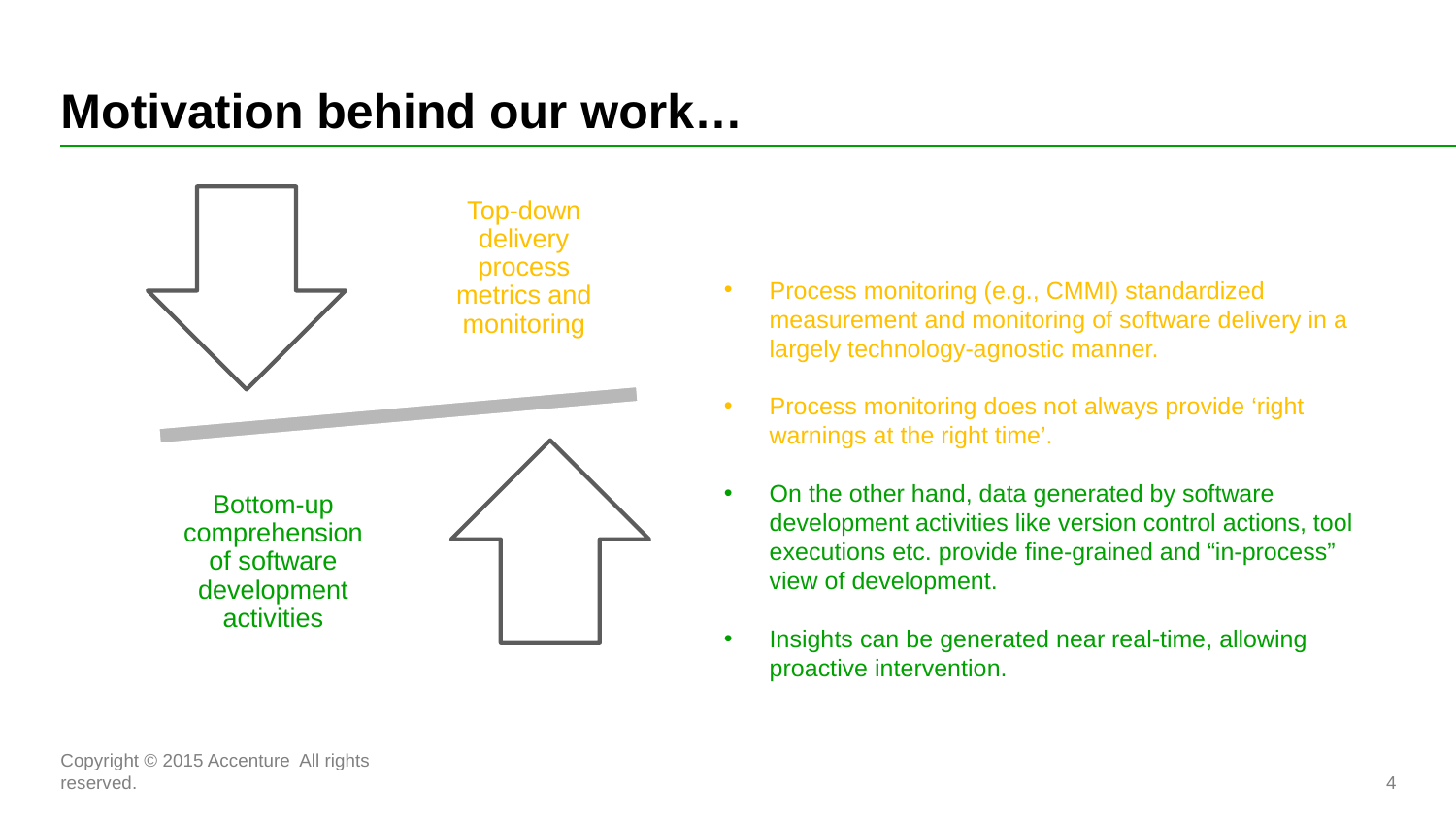

# Motivation behind our work…
Top-down delivery process metrics and monitoring
Bottom-up comprehension of software development activities
Process monitoring (e.g., CMMI) standardized measurement and monitoring of software delivery in a largely technology-agnostic manner.

Process monitoring does not always provide ‘right warnings at the right time’.

On the other hand, data generated by software development activities like version control actions, tool executions etc. provide fine-grained and “in-process” view of development.

Insights can be generated near real-time, allowing proactive intervention.